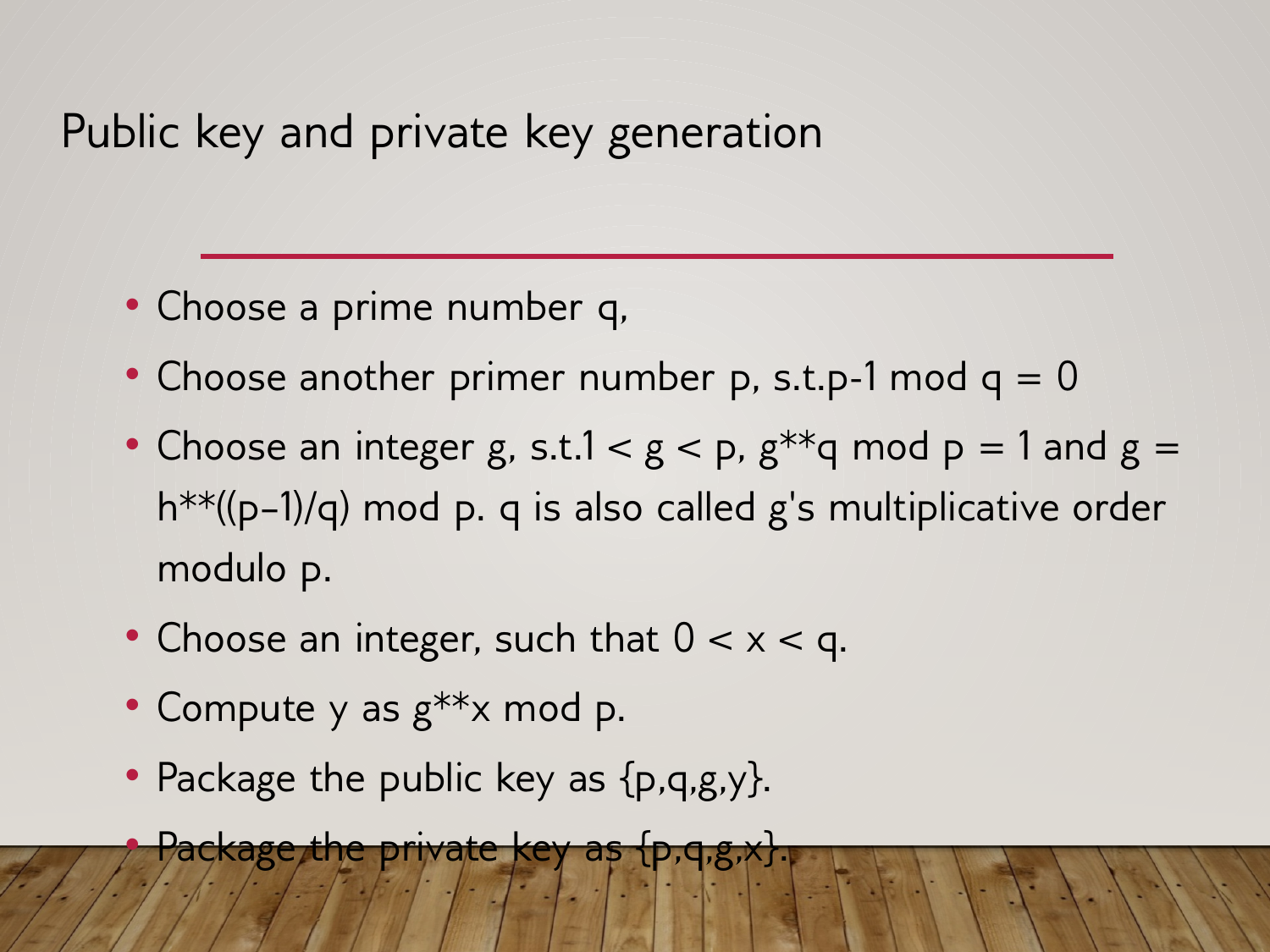

# Public key and private key generation
Choose a prime number q,
Choose another primer number p, s.t.p-1 mod q = 0
Choose an integer g, s.t.1 < g < p, g**q mod p = 1 and g = h**((p–1)/q) mod p. q is also called g's multiplicative order modulo p.
Choose an integer, such that 0 < x < q.
Compute y as g**x mod p.
Package the public key as {p,q,g,y}.
Package the private key as {p,q,g,x}.